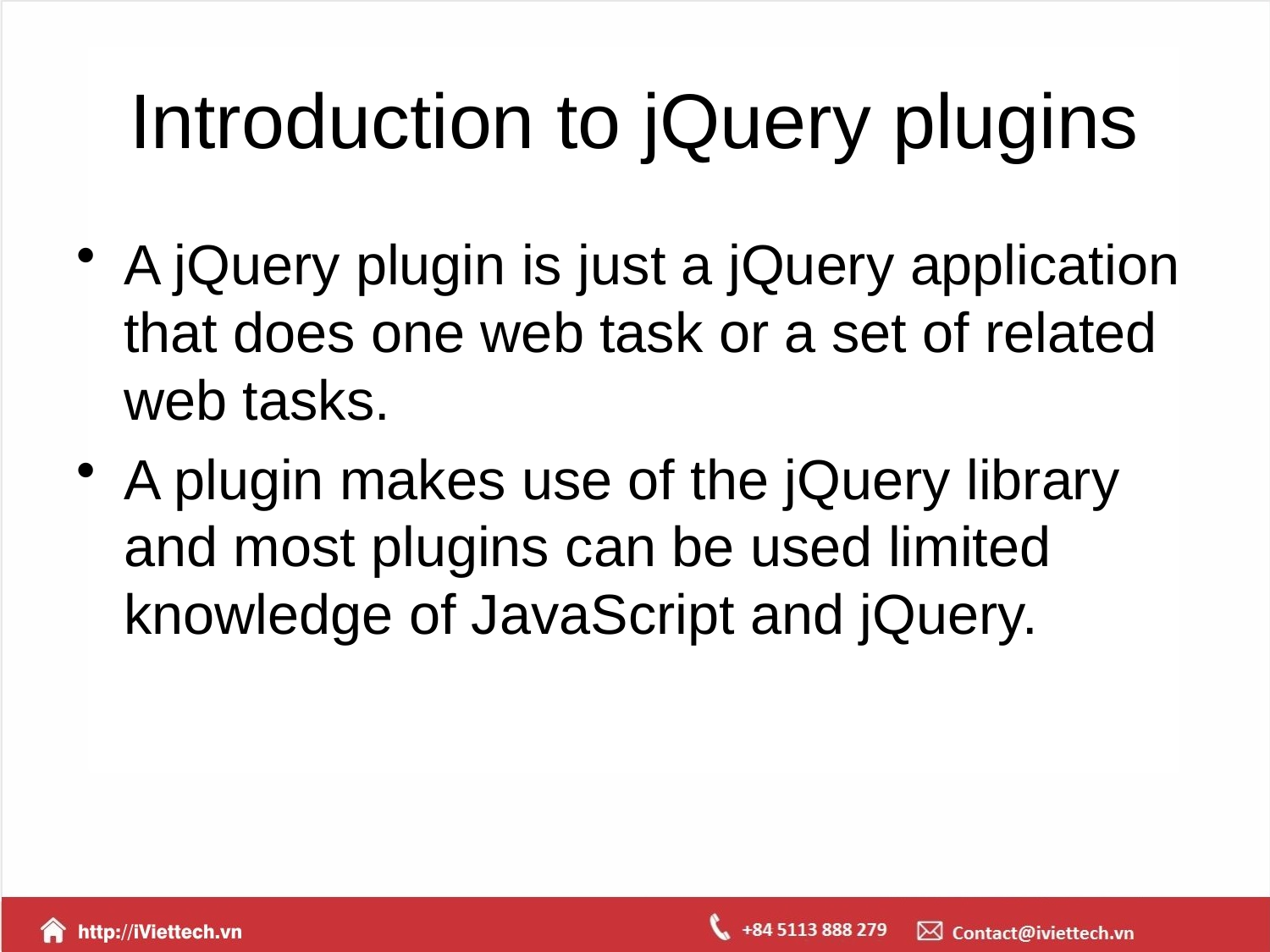

# Introduction to jQuery plugins
A jQuery plugin is just a jQuery application that does one web task or a set of related web tasks.
A plugin makes use of the jQuery library and most plugins can be used limited knowledge of JavaScript and jQuery.